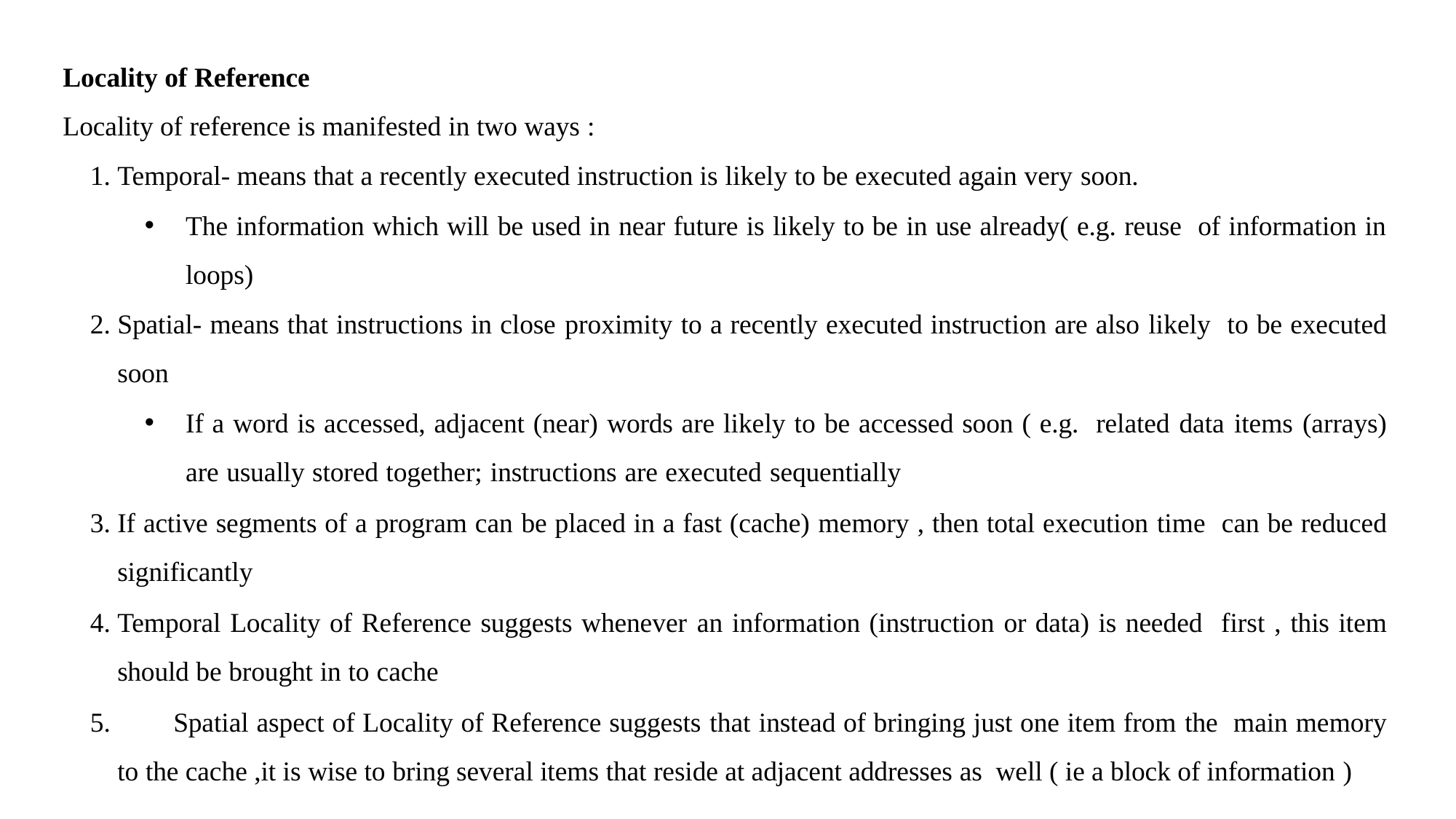

Locality of Reference
Locality of reference is manifested in two ways :
Temporal- means that a recently executed instruction is likely to be executed again very soon.
The information which will be used in near future is likely to be in use already( e.g. reuse  of information in loops)
Spatial- means that instructions in close proximity to a recently executed instruction are also likely  to be executed soon
If a word is accessed, adjacent (near) words are likely to be accessed soon ( e.g.  related data items (arrays) are usually stored together; instructions are executed sequentially
If active segments of a program can be placed in a fast (cache) memory , then total execution time  can be reduced significantly
Temporal Locality of Reference suggests whenever an information (instruction or data) is needed  first , this item should be brought in to cache
	Spatial aspect of Locality of Reference suggests that instead of bringing just one item from the  main memory to the cache ,it is wise to bring several items that reside at adjacent addresses as  well ( ie a block of information )